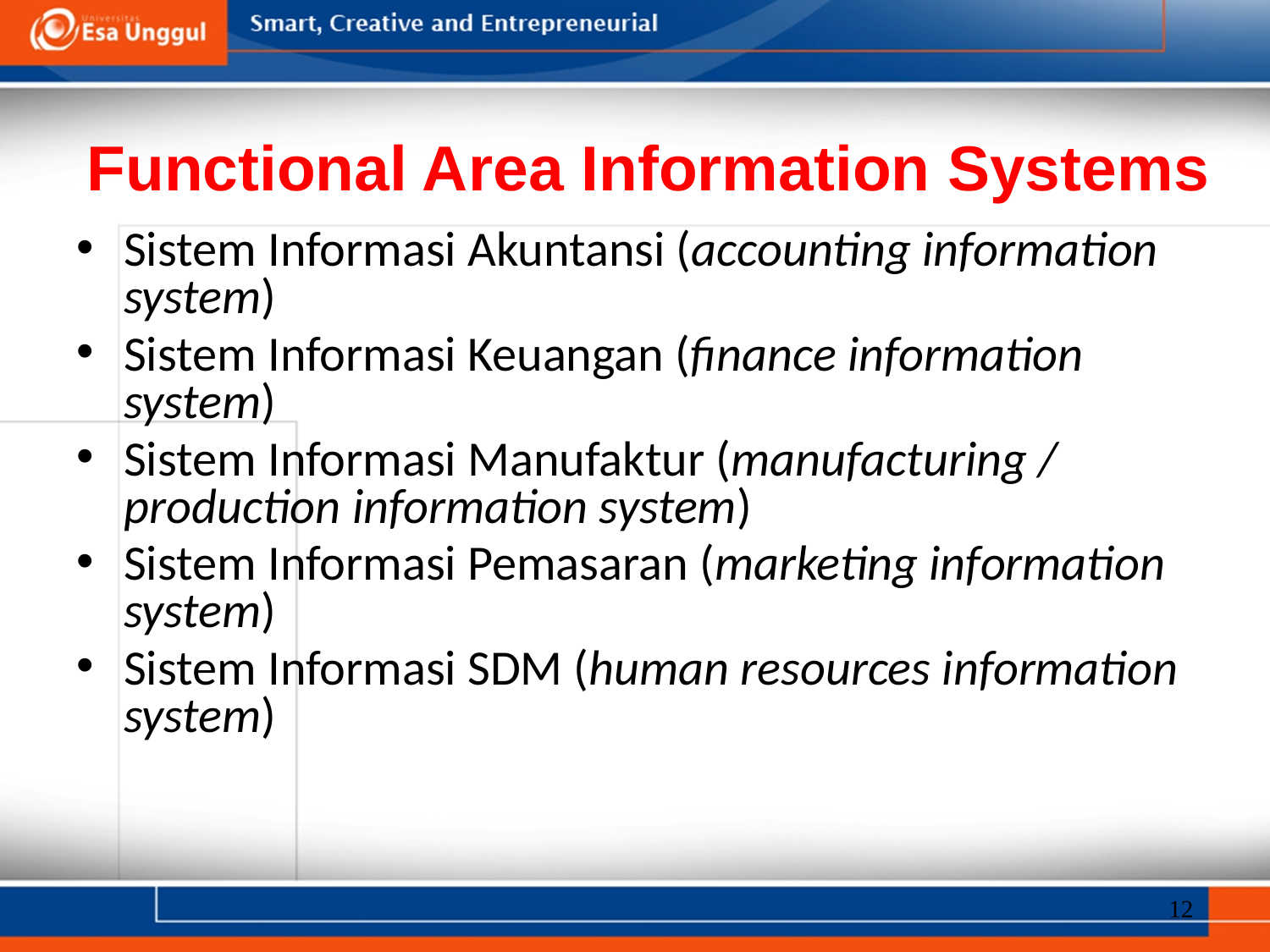

Functional Area Information Systems
Sistem Informasi Akuntansi (accounting information system)
Sistem Informasi Keuangan (finance information system)
Sistem Informasi Manufaktur (manufacturing / production information system)
Sistem Informasi Pemasaran (marketing information system)
Sistem Informasi SDM (human resources information system)
12